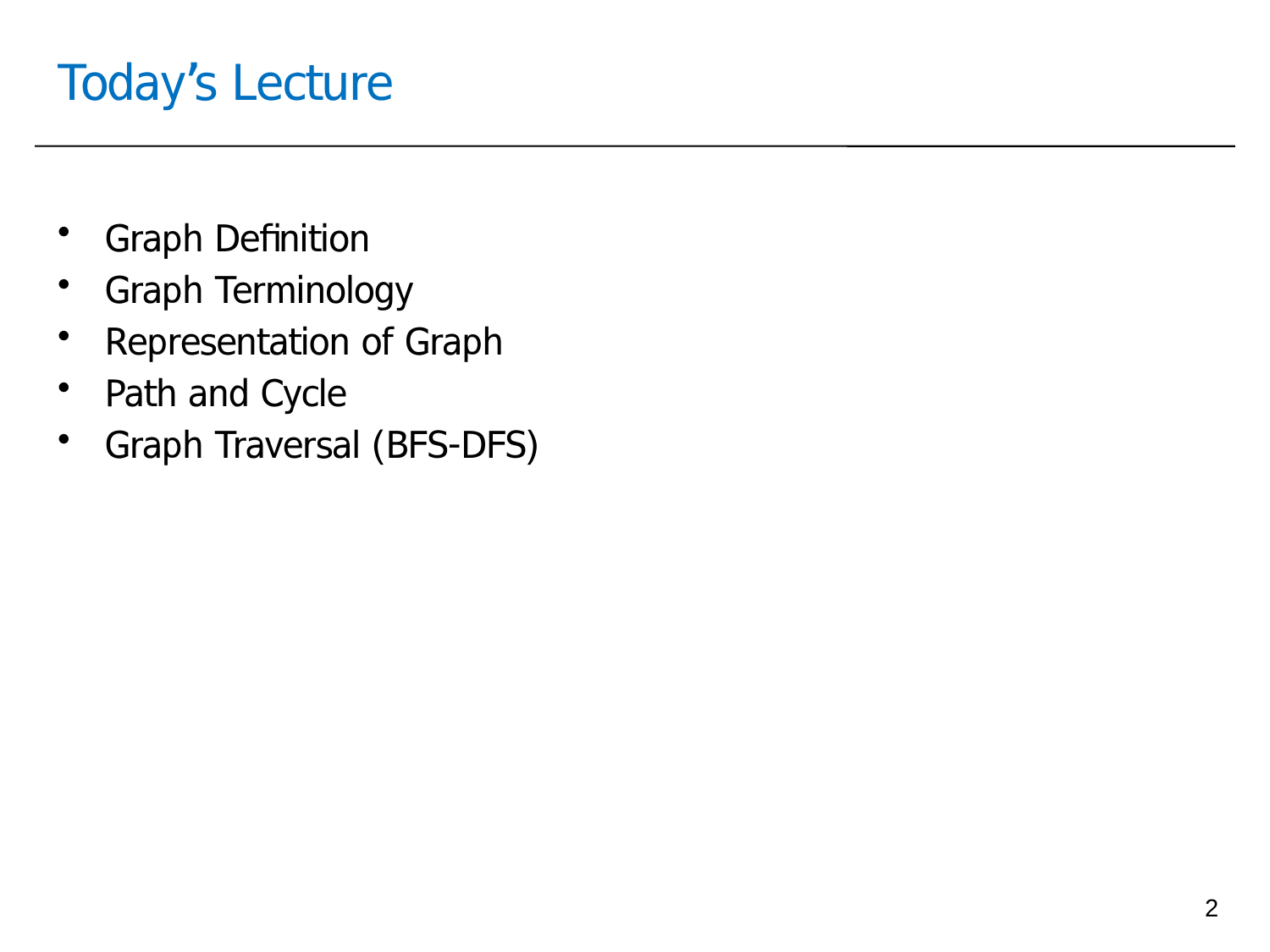

# Today’s Lecture

Graph Definition
Graph Terminology
Representation of Graph
Path and Cycle
Graph Traversal (BFS-DFS)

2